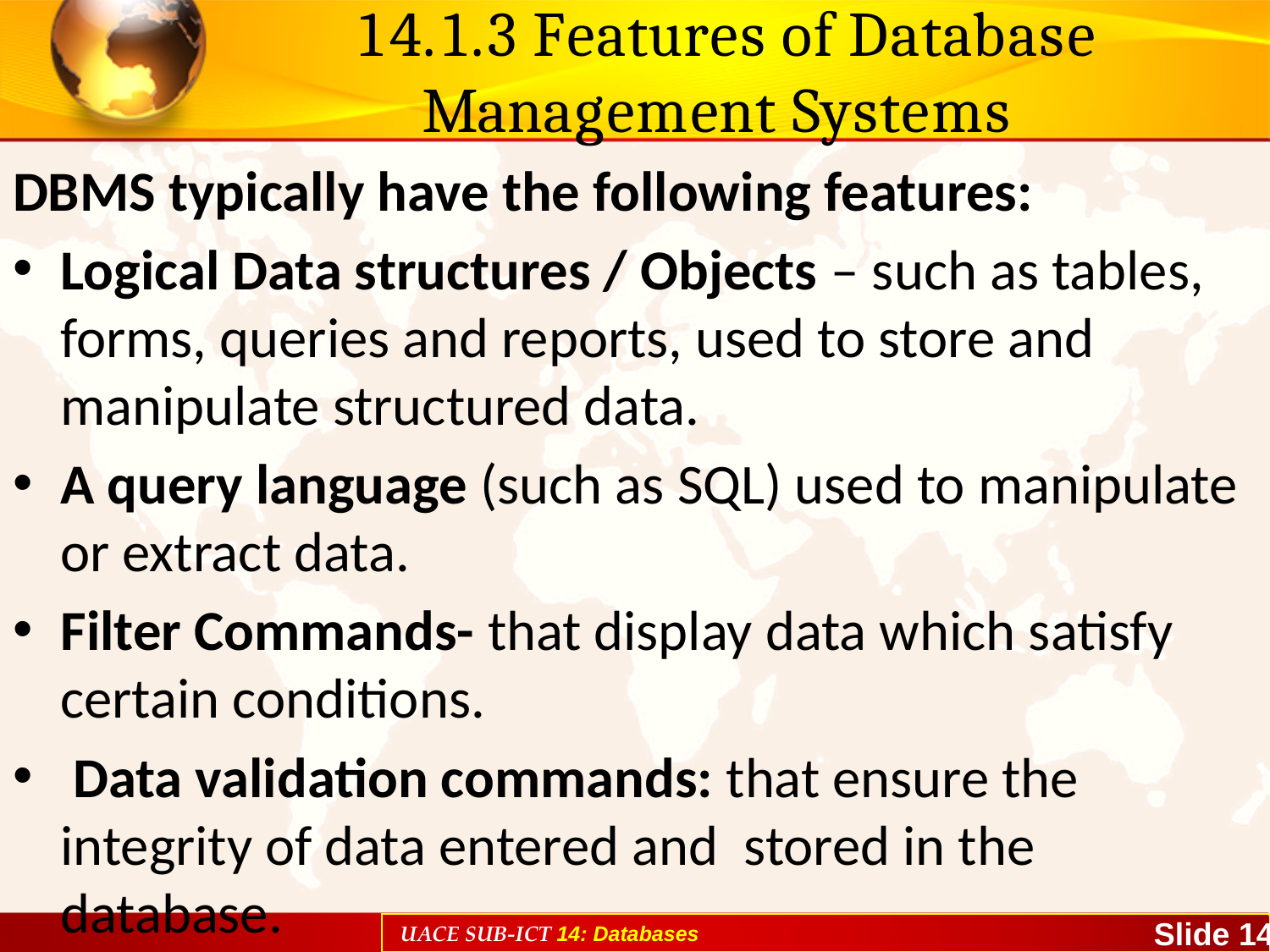

# 14.1.3 Features of Database Management Systems
DBMS typically have the following features:
Logical Data structures / Objects – such as tables, forms, queries and reports, used to store and manipulate structured data.
A query language (such as SQL) used to manipulate or extract data.
Filter Commands- that display data which satisfy certain conditions.
 Data validation commands: that ensure the integrity of data entered and  stored in the database.